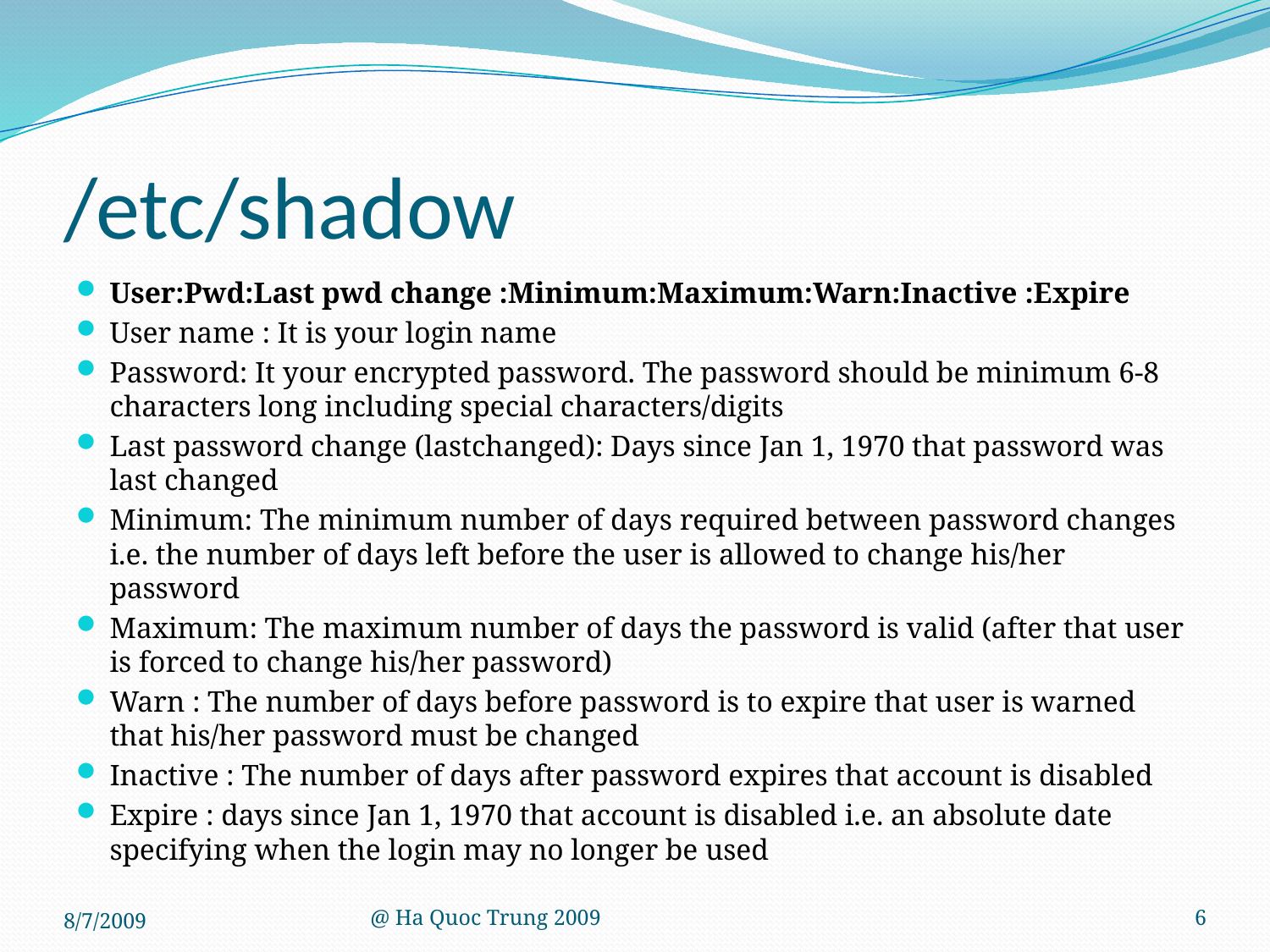

# /etc/shadow
User:Pwd:Last pwd change :Minimum:Maximum:Warn:Inactive :Expire
User name : It is your login name
Password: It your encrypted password. The password should be minimum 6-8 characters long including special characters/digits
Last password change (lastchanged): Days since Jan 1, 1970 that password was last changed
Minimum: The minimum number of days required between password changes i.e. the number of days left before the user is allowed to change his/her password
Maximum: The maximum number of days the password is valid (after that user is forced to change his/her password)
Warn : The number of days before password is to expire that user is warned that his/her password must be changed
Inactive : The number of days after password expires that account is disabled
Expire : days since Jan 1, 1970 that account is disabled i.e. an absolute date specifying when the login may no longer be used
8/7/2009
@ Ha Quoc Trung 2009
6